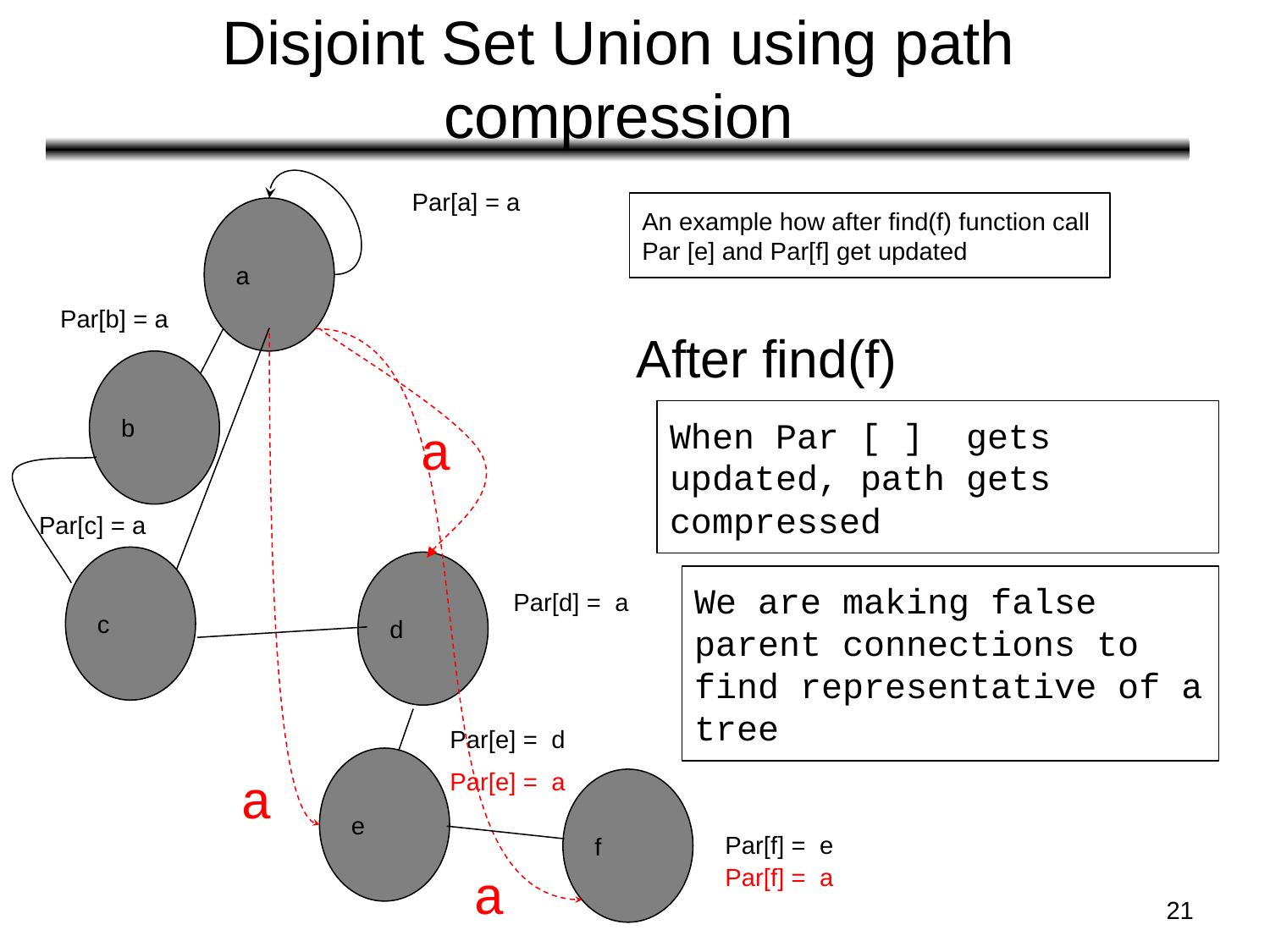

# Disjoint Set Union using path compression
Par[a] = a
An example how after find(f) function call Par [e] and Par[f] get updated
a
Par[b] = a
After find(f)

b
When Par [ ]  gets updated, path gets compressed
a

Par[c] = a
c
d
We are making false parent connections to find representative of a tree
Par[d] =  a

Par[e] =  d
e
a
Par[e] =  a
f
Par[f] =  e

a
Par[f] =  a
21